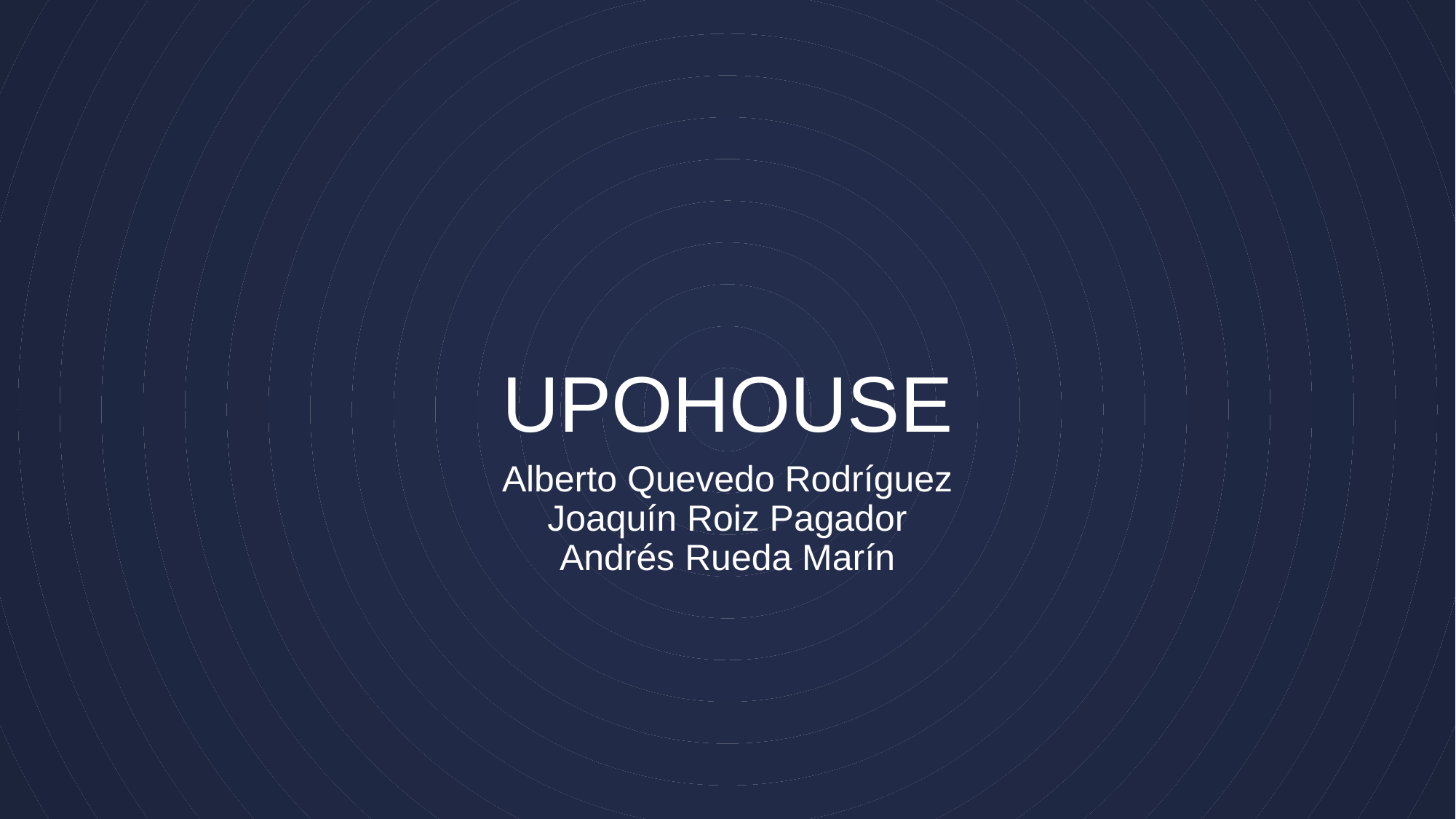

# UPOHOUSE
Alberto Quevedo Rodríguez
Joaquín Roiz Pagador
Andrés Rueda Marín